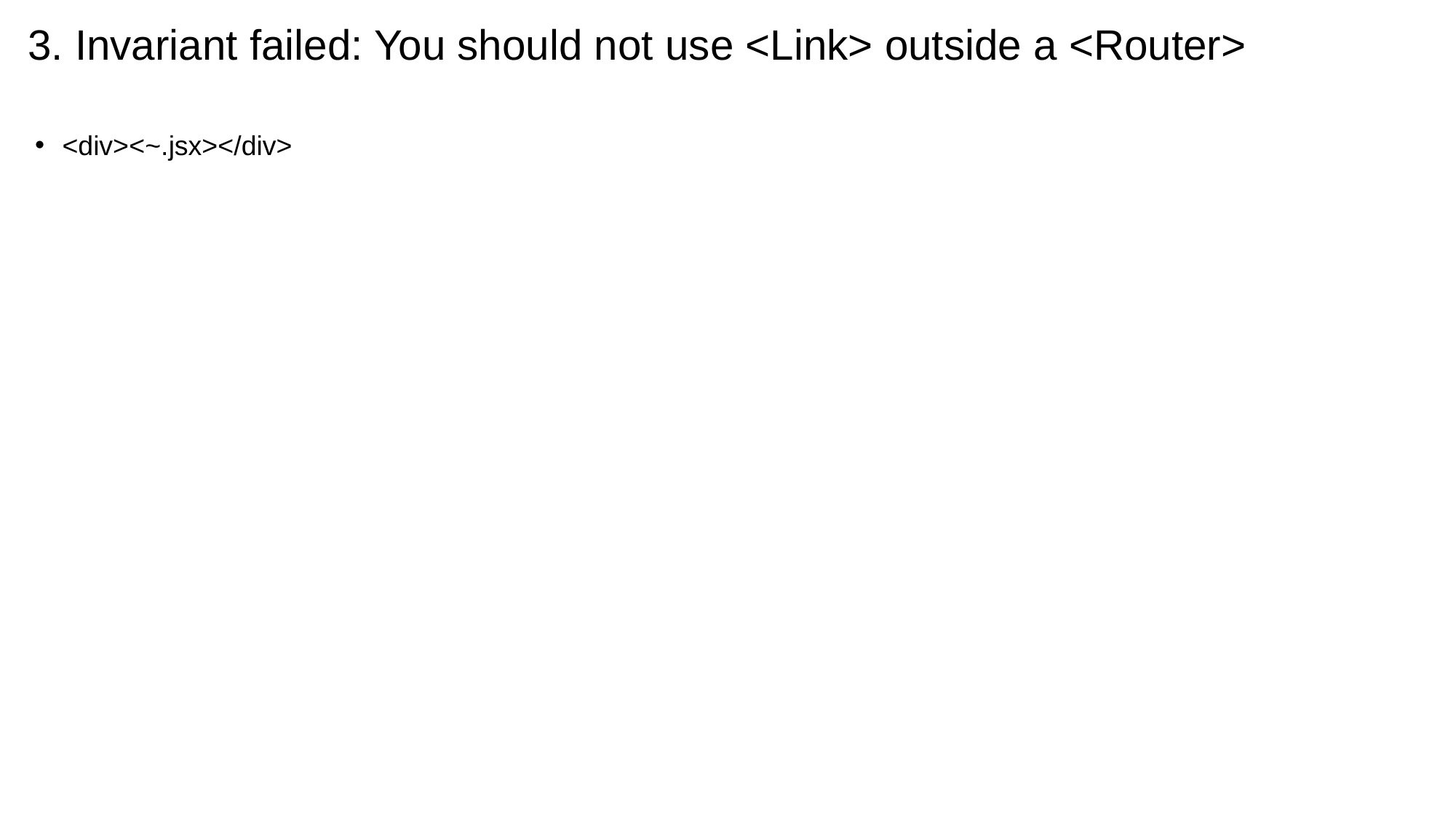

# 3. Invariant failed: You should not use <Link> outside a <Router>
<div><~.jsx></div>